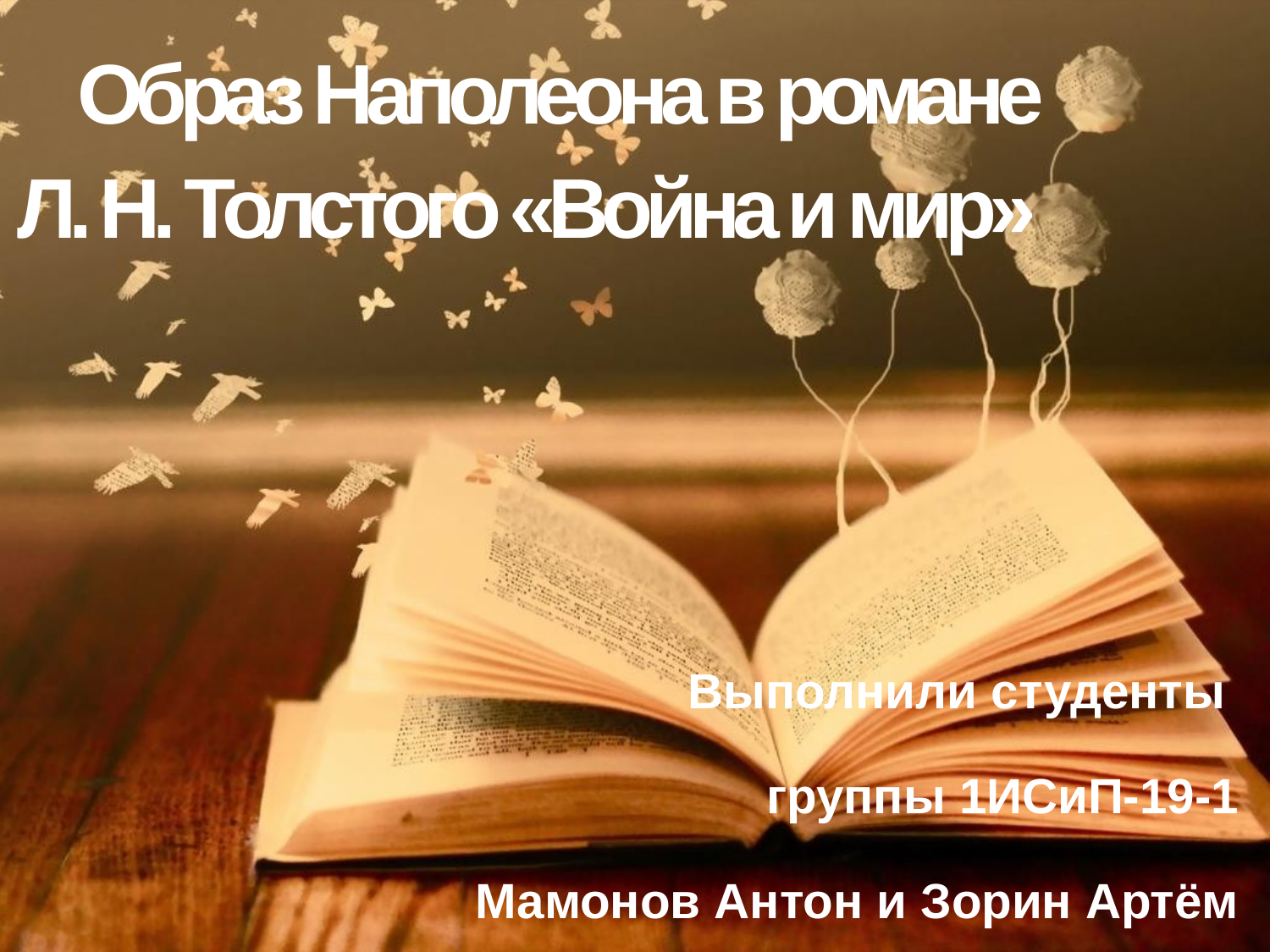

# Образ Наполеона в романе Л. Н. Толстого «Война и мир»
Выполнили студенты
группы 1ИСиП-19-1
Мамонов Антон и Зорин Артём